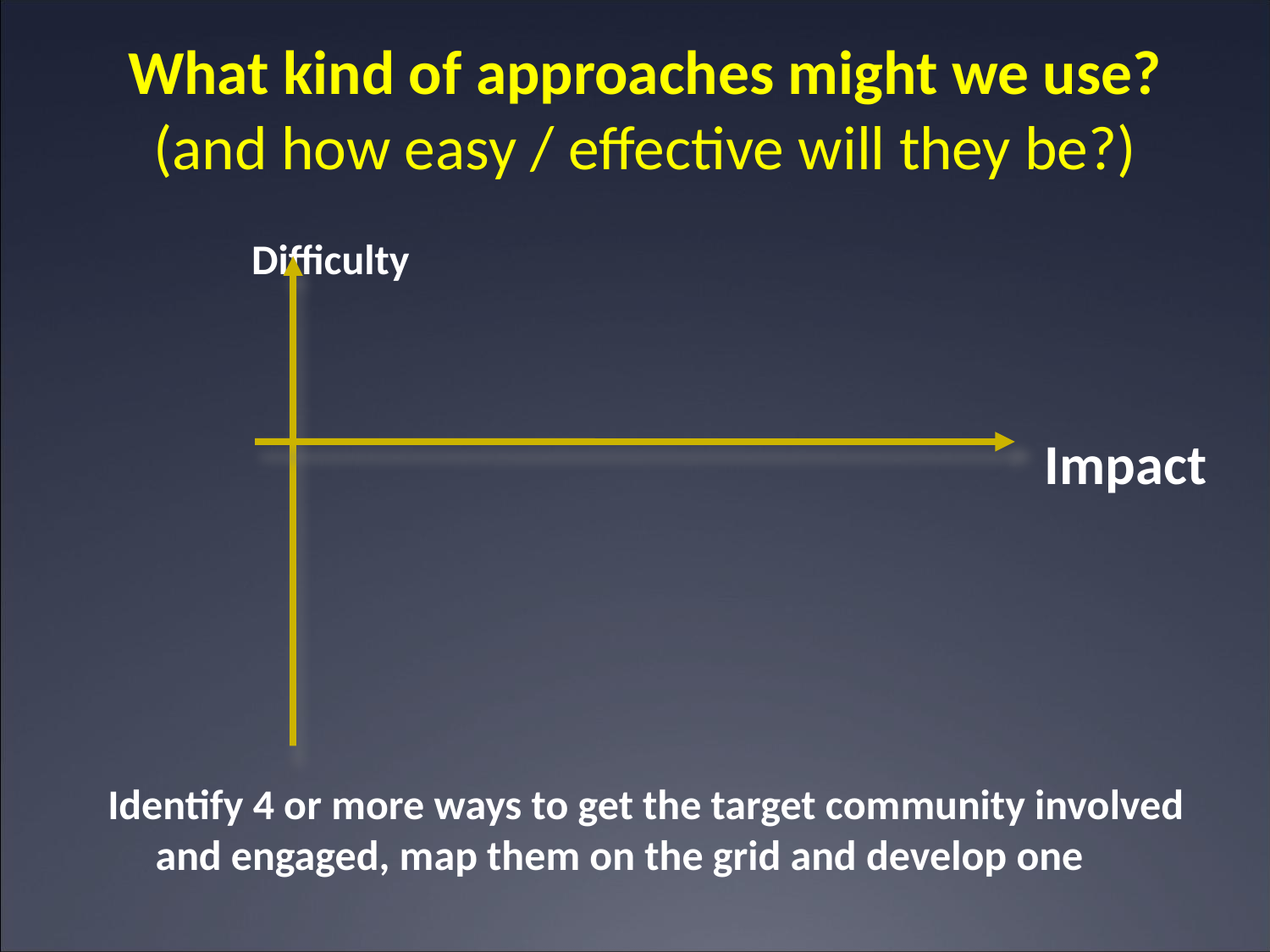

# What kind of approaches might we use? (and how easy / effective will they be?)
	Difficulty

								Impact

Identify 4 or more ways to get the target community involved and engaged, map them on the grid and develop one